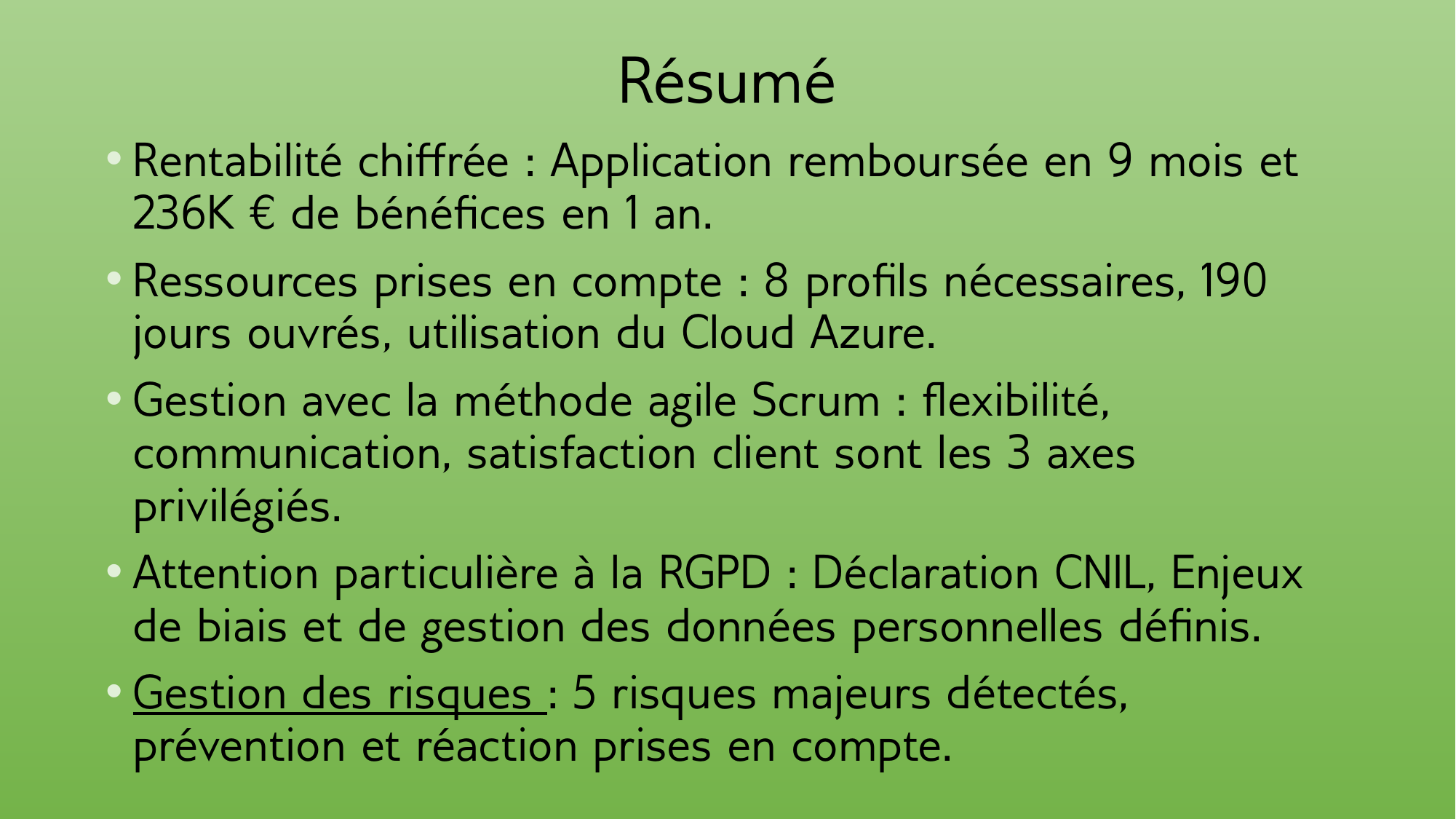

# Résumé
Rentabilité chiffrée : Application remboursée en 9 mois et 236K € de bénéfices en 1 an.
Ressources prises en compte : 8 profils nécessaires, 190 jours ouvrés, utilisation du Cloud Azure.
Gestion avec la méthode agile Scrum : flexibilité, communication, satisfaction client sont les 3 axes privilégiés.
Attention particulière à la RGPD : Déclaration CNIL, Enjeux de biais et de gestion des données personnelles définis.
Gestion des risques : 5 risques majeurs détectés, prévention et réaction prises en compte.